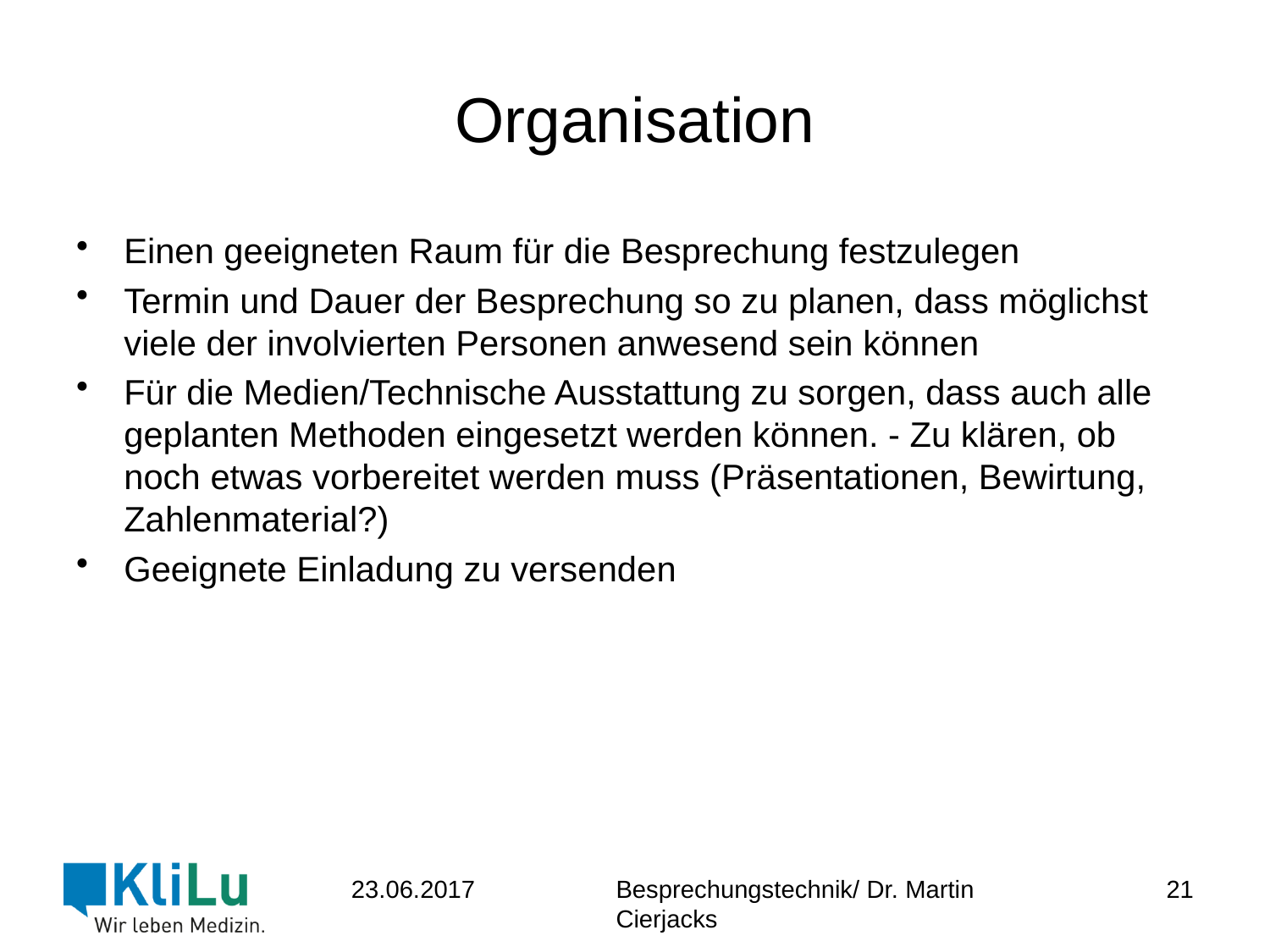

# Organisation
Einen geeigneten Raum für die Besprechung festzulegen
Termin und Dauer der Besprechung so zu planen, dass möglichst viele der involvierten Personen anwesend sein können
Für die Medien/Technische Ausstattung zu sorgen, dass auch alle geplanten Methoden eingesetzt werden können. - Zu klären, ob noch etwas vorbereitet werden muss (Präsentationen, Bewirtung, Zahlenmaterial?)
Geeignete Einladung zu versenden
21
23.06.2017
Besprechungstechnik/ Dr. Martin Cierjacks